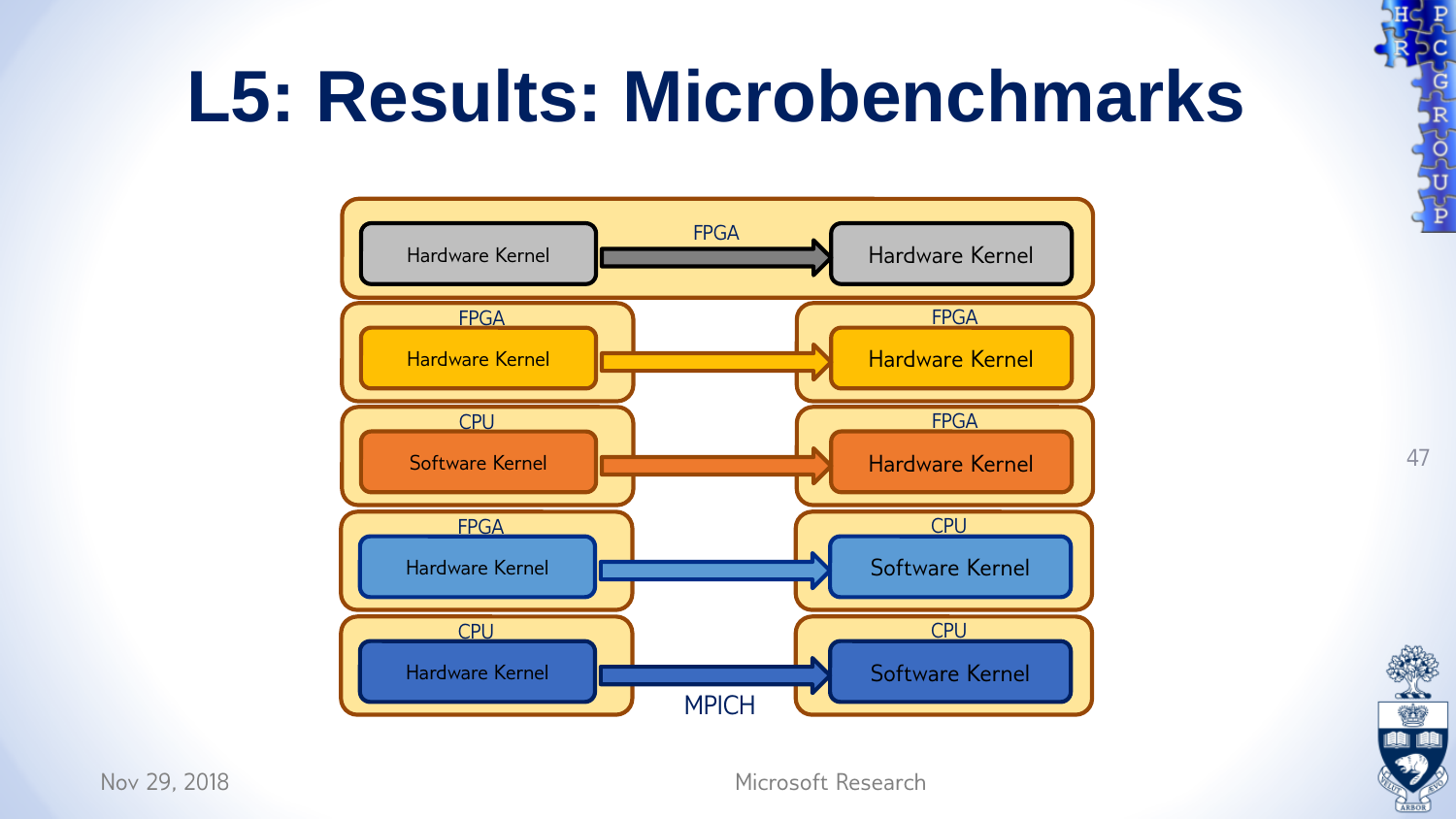

# L5: Results: Microbenchmarks

FPGA
Hardware Kernel
Hardware Kernel

FPGA
FPGA

Hardware Kernel
Hardware Kernel

47
FPGA
CPU

Software Kernel
Hardware Kernel

CPU
FPGA

Hardware Kernel
Software Kernel

CPU
CPU

Hardware Kernel
Software Kernel

MPICH
Nov 29, 2018
Microsoft Research